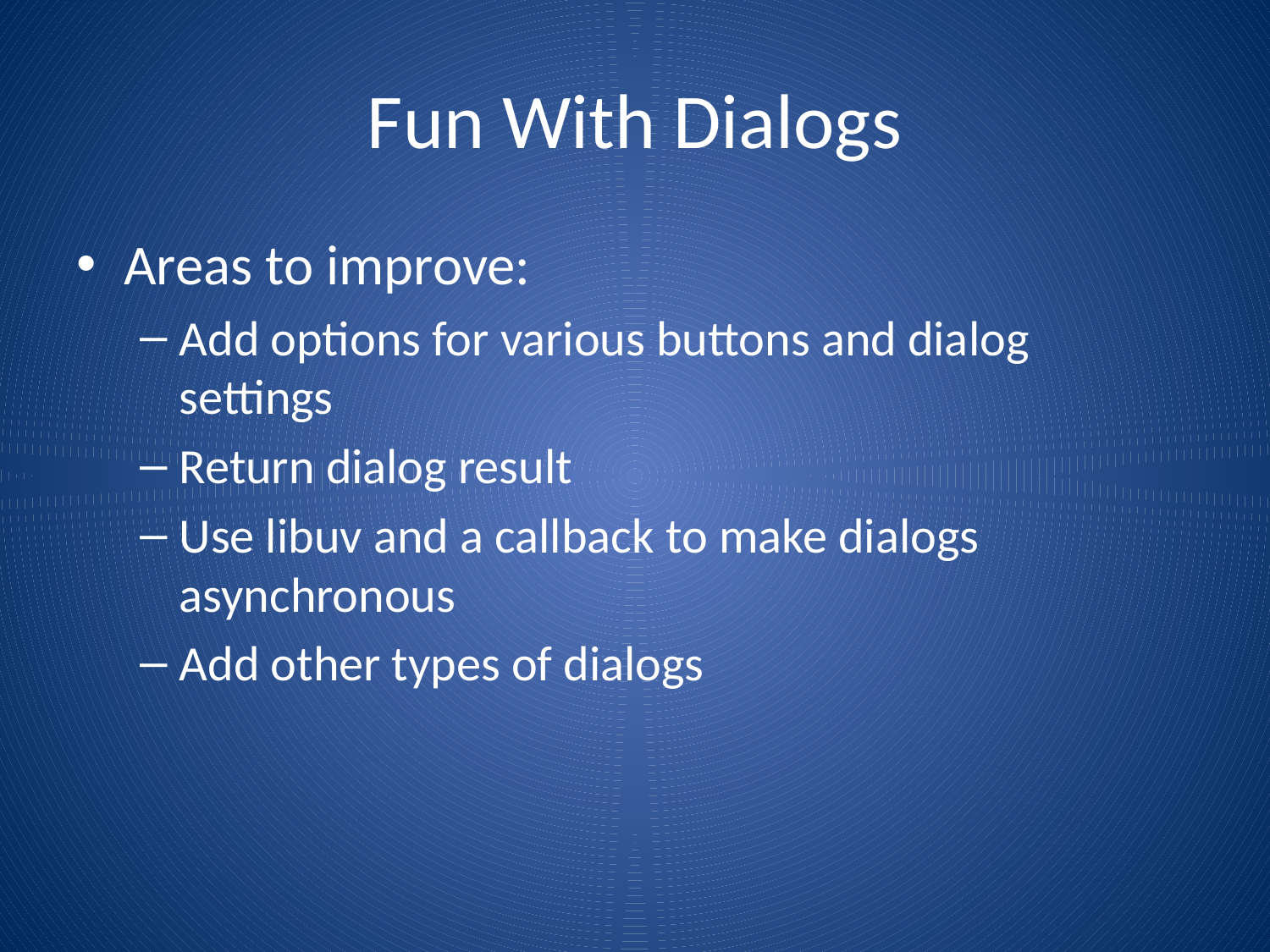

# Fun With Dialogs
Areas to improve:
Add options for various buttons and dialog settings
Return dialog result
Use libuv and a callback to make dialogs asynchronous
Add other types of dialogs